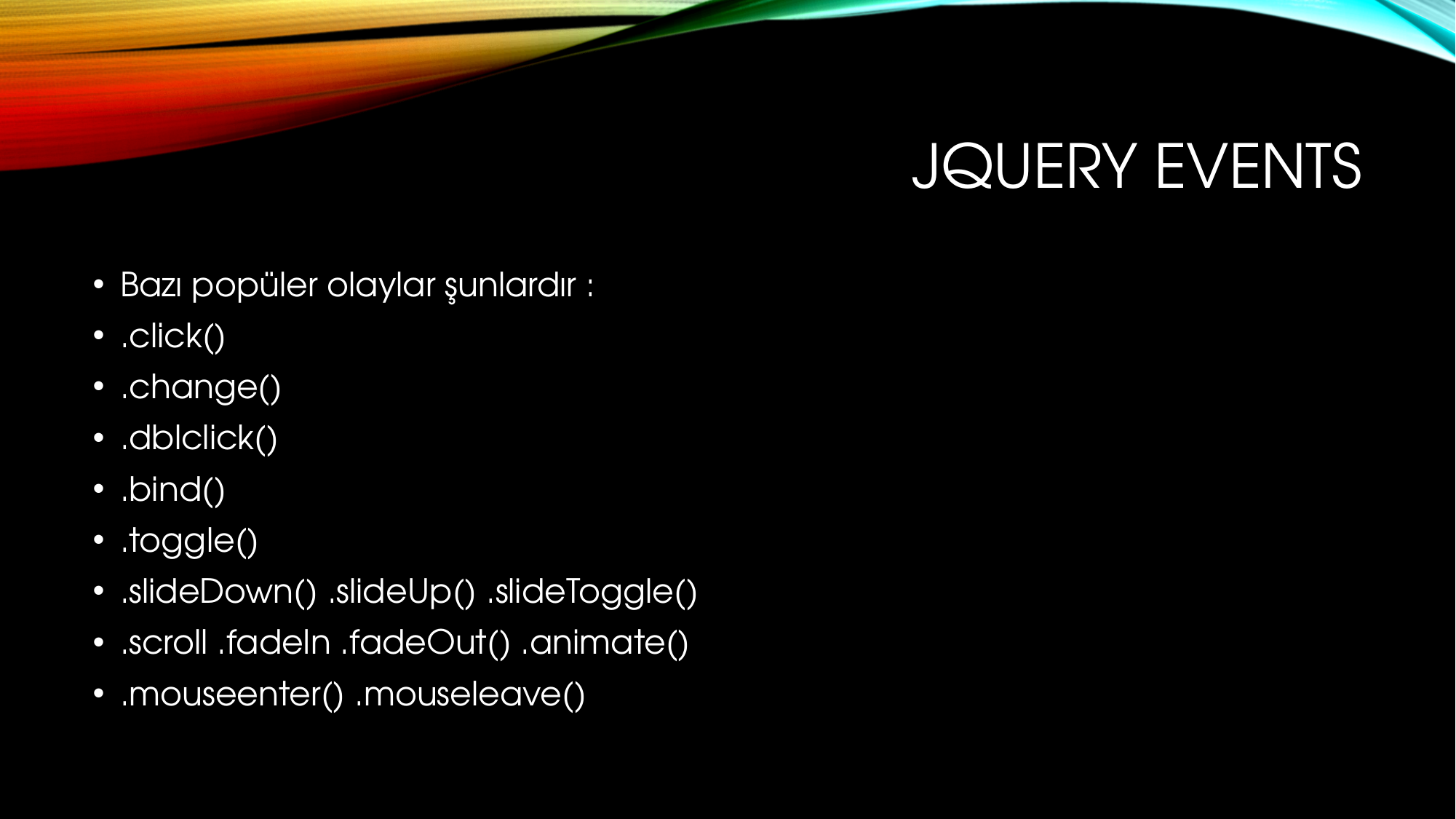

# JQUERY EVENTS
Bazı popüler olaylar şunlardır :
.click()
.change()
.dblclick()
.bind()
.toggle()
.slideDown() .slideUp() .slideToggle()
.scroll .fadeIn .fadeOut() .animate()
.mouseenter() .mouseleave()